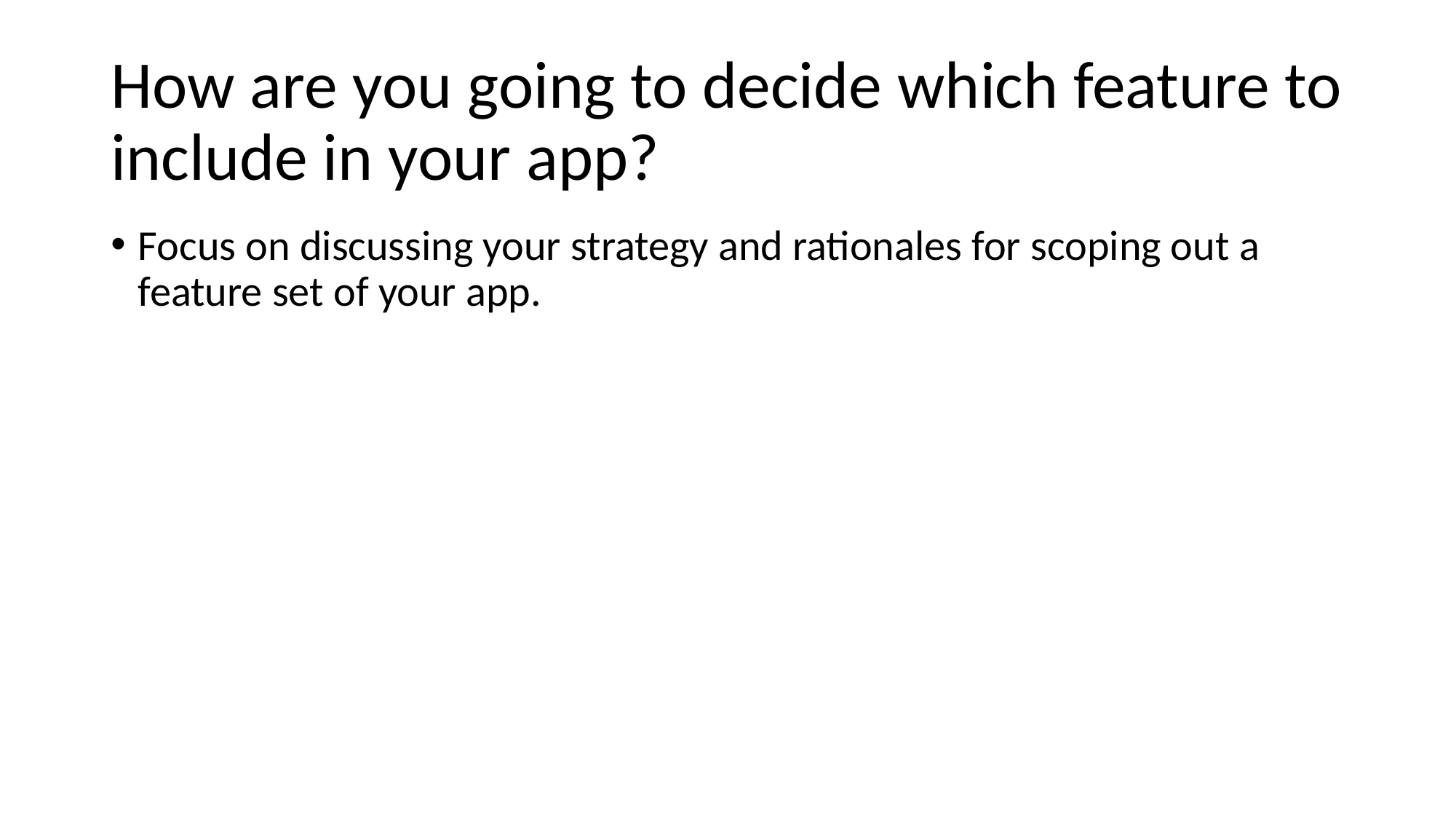

# How are you going to decide which feature to include in your app?
Focus on discussing your strategy and rationales for scoping out a feature set of your app.